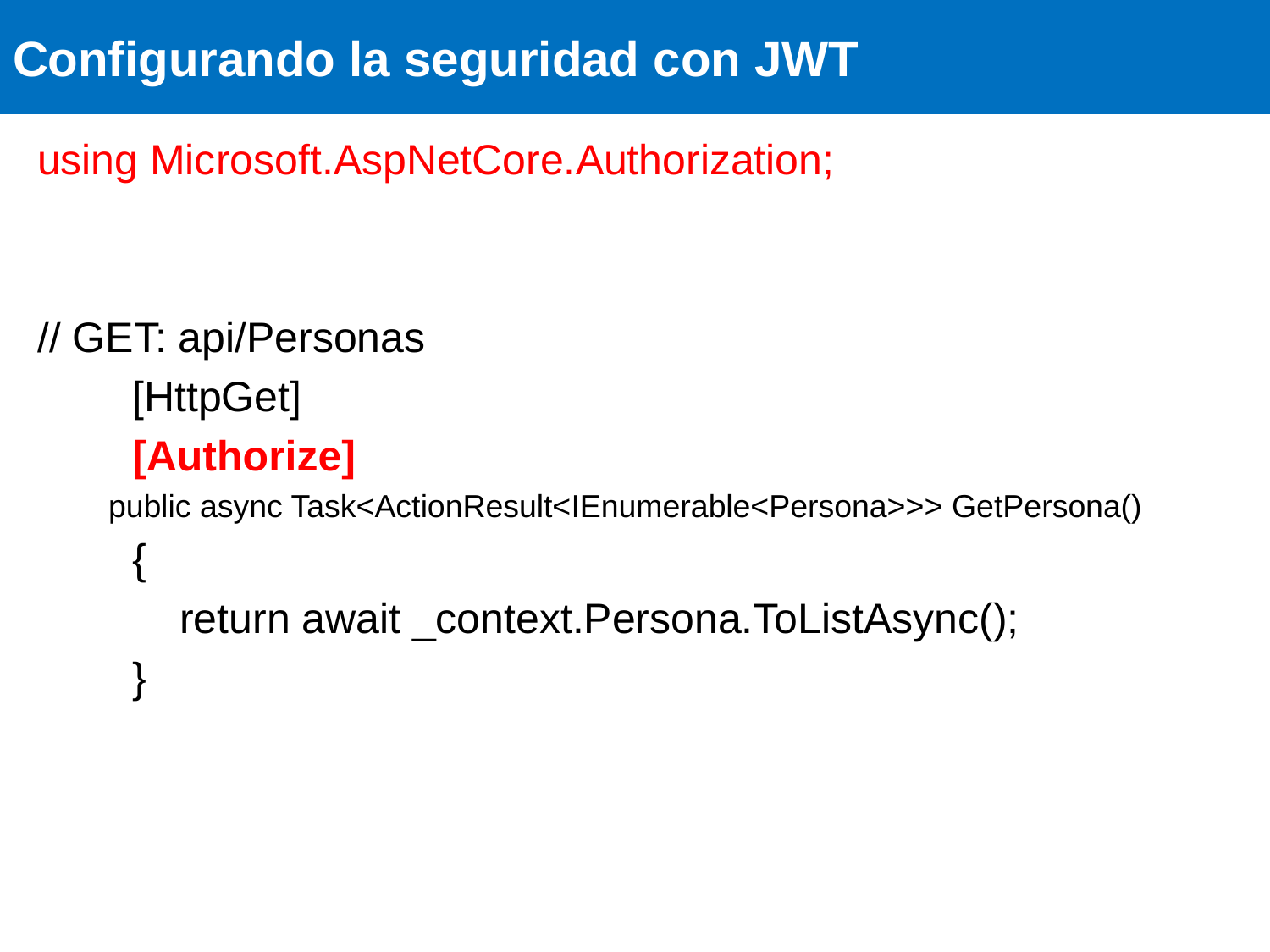

# Configurando la seguridad con JWT
using Microsoft.AspNetCore.Authorization;

// GET: api/Personas
        [HttpGet]
        [Authorize]
        public async Task<ActionResult<IEnumerable<Persona>>> GetPersona()
        {
            return await _context.Persona.ToListAsync();
        }